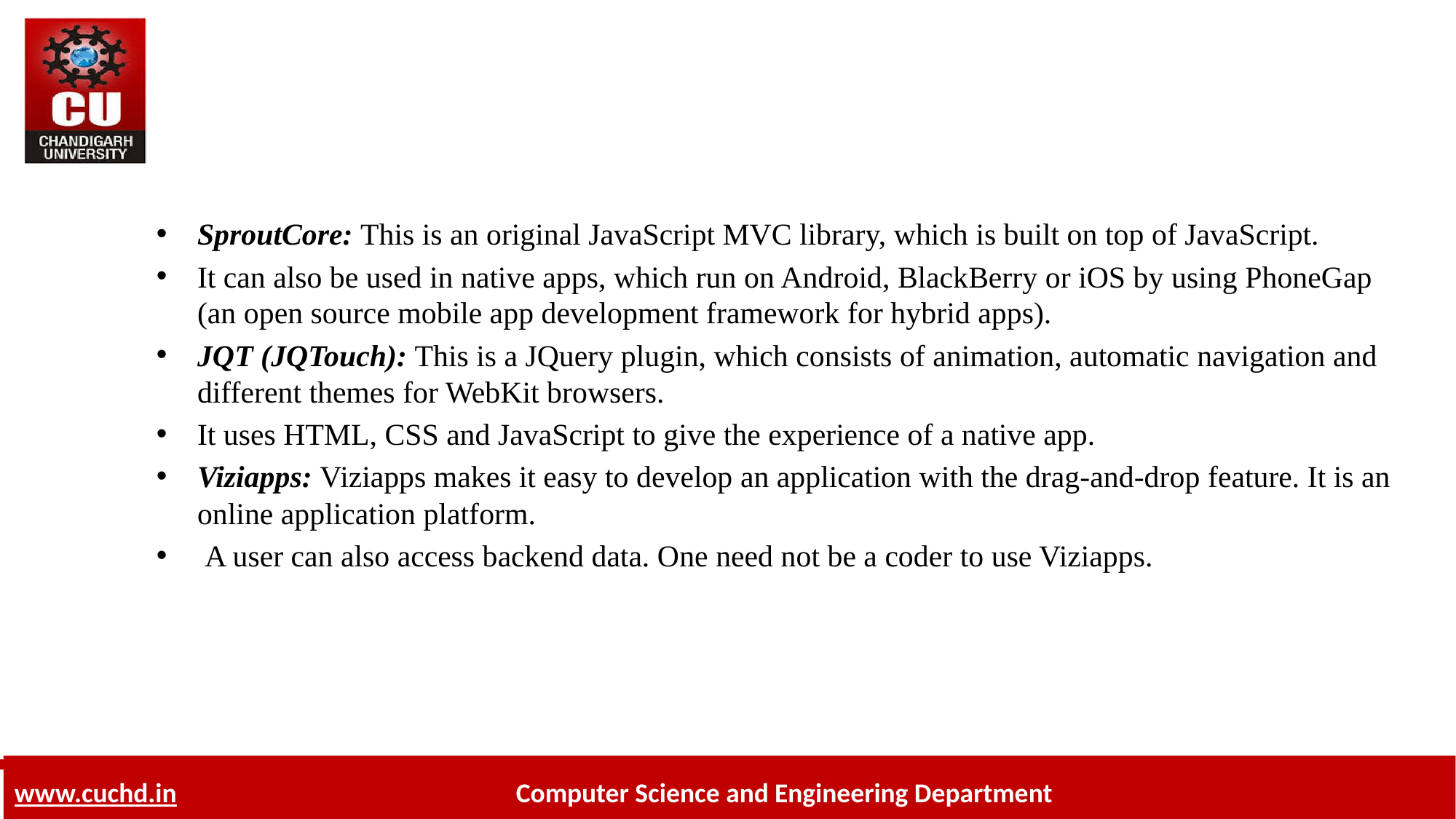

SproutCore: This is an original JavaScript MVC library, which is built on top of JavaScript.
It can also be used in native apps, which run on Android, BlackBerry or iOS by using PhoneGap (an open source mobile app development framework for hybrid apps).
JQT (JQTouch): This is a JQuery plugin, which consists of animation, automatic navigation and different themes for WebKit browsers.
It uses HTML, CSS and JavaScript to give the experience of a native app.
Viziapps: Viziapps makes it easy to develop an application with the drag-and-drop feature. It is an online application platform.
 A user can also access backend data. One need not be a coder to use Viziapps.